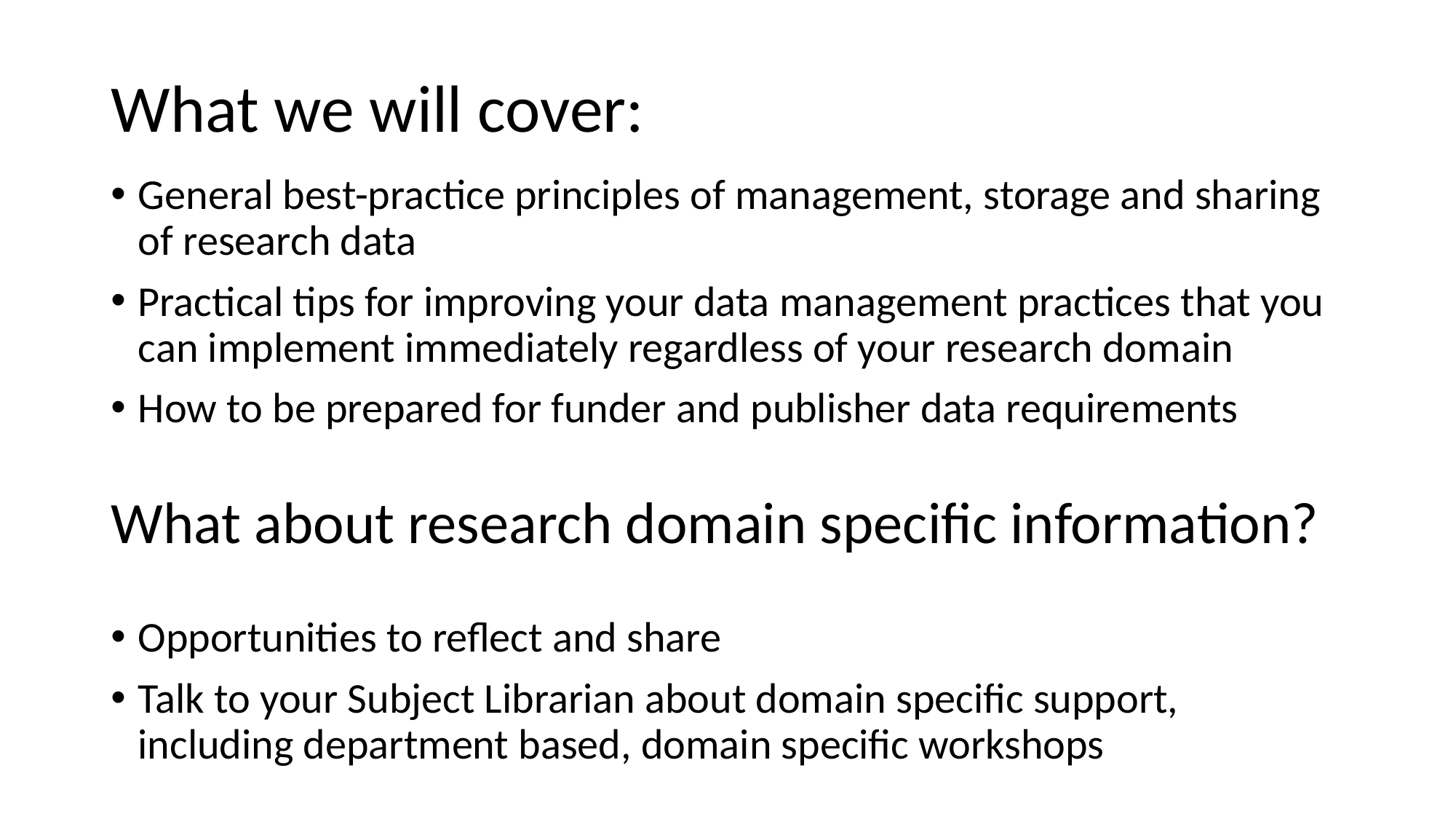

What we will cover:
General best-practice principles of management, storage and sharing of research data
Practical tips for improving your data management practices that you can implement immediately regardless of your research domain
How to be prepared for funder and publisher data requirements

# What about research domain specific information?
Opportunities to reflect and share
Talk to your Subject Librarian about domain specific support, including department based, domain specific workshops